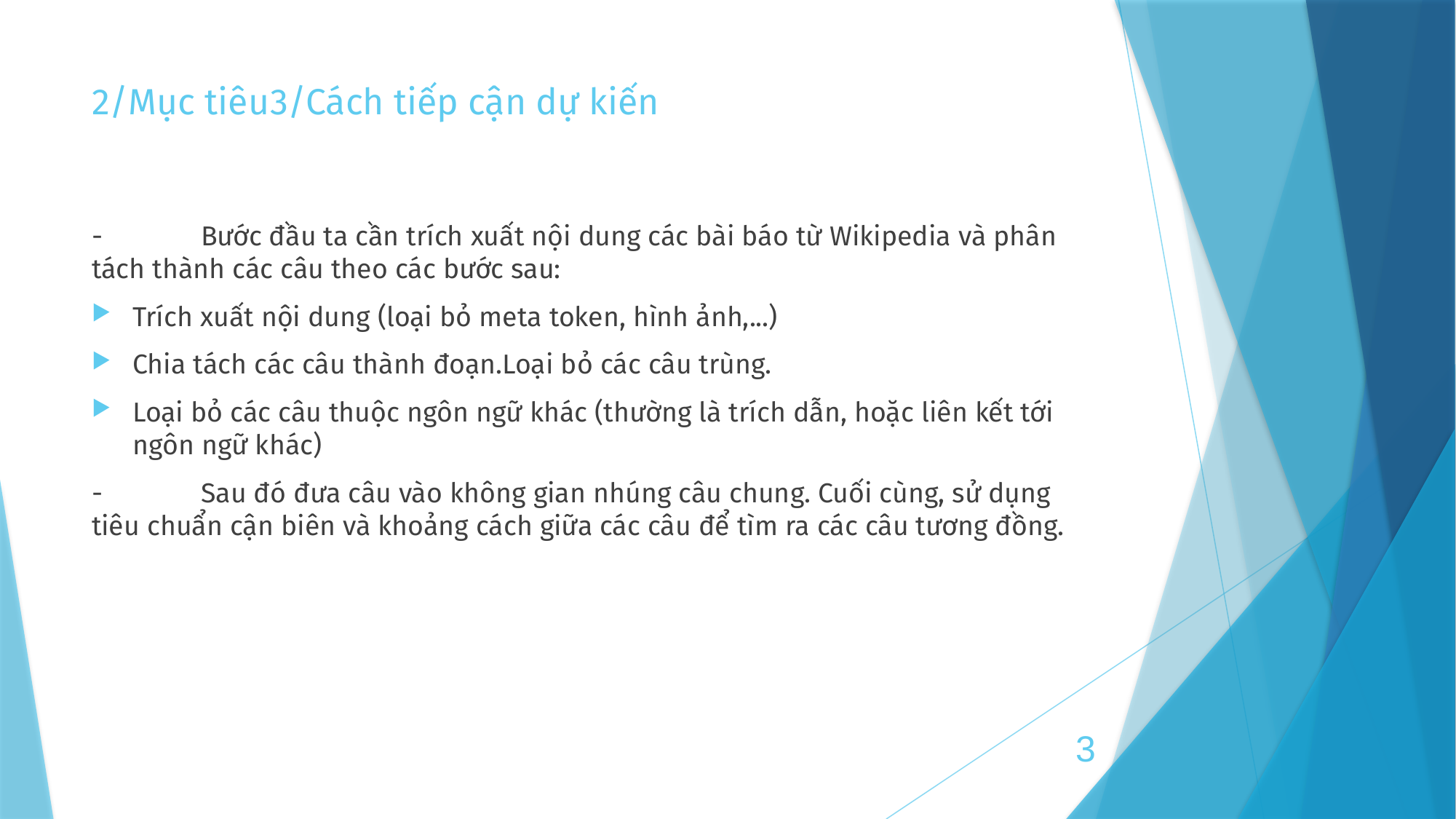

# 2/Mục tiêu
3/Cách tiếp cận dự kiến
-	Bước đầu ta cần trích xuất nội dung các bài báo từ Wikipedia và phân tách thành các câu theo các bước sau:
Trích xuất nội dung (loại bỏ meta token, hình ảnh,...)
Chia tách các câu thành đoạn.Loại bỏ các câu trùng.
Loại bỏ các câu thuộc ngôn ngữ khác (thường là trích dẫn, hoặc liên kết tới ngôn ngữ khác)
-	Sau đó đưa câu vào không gian nhúng câu chung. Cuối cùng, sử dụng tiêu chuẩn cận biên và khoảng cách giữa các câu để tìm ra các câu tương đồng.
3